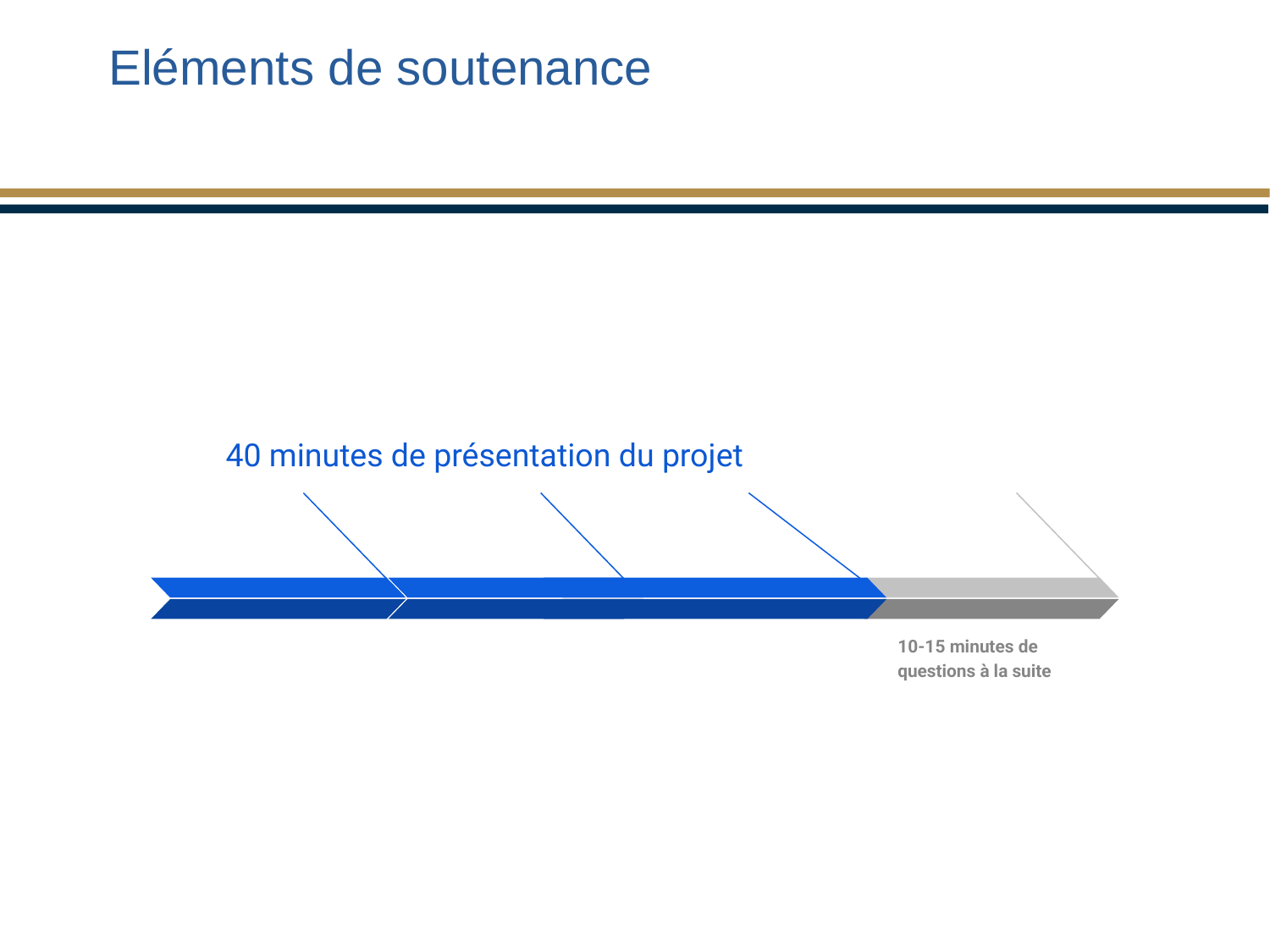

Eléments de soutenance

          40 minutes de présentation du projet

10-15 minutes de questions à la suite